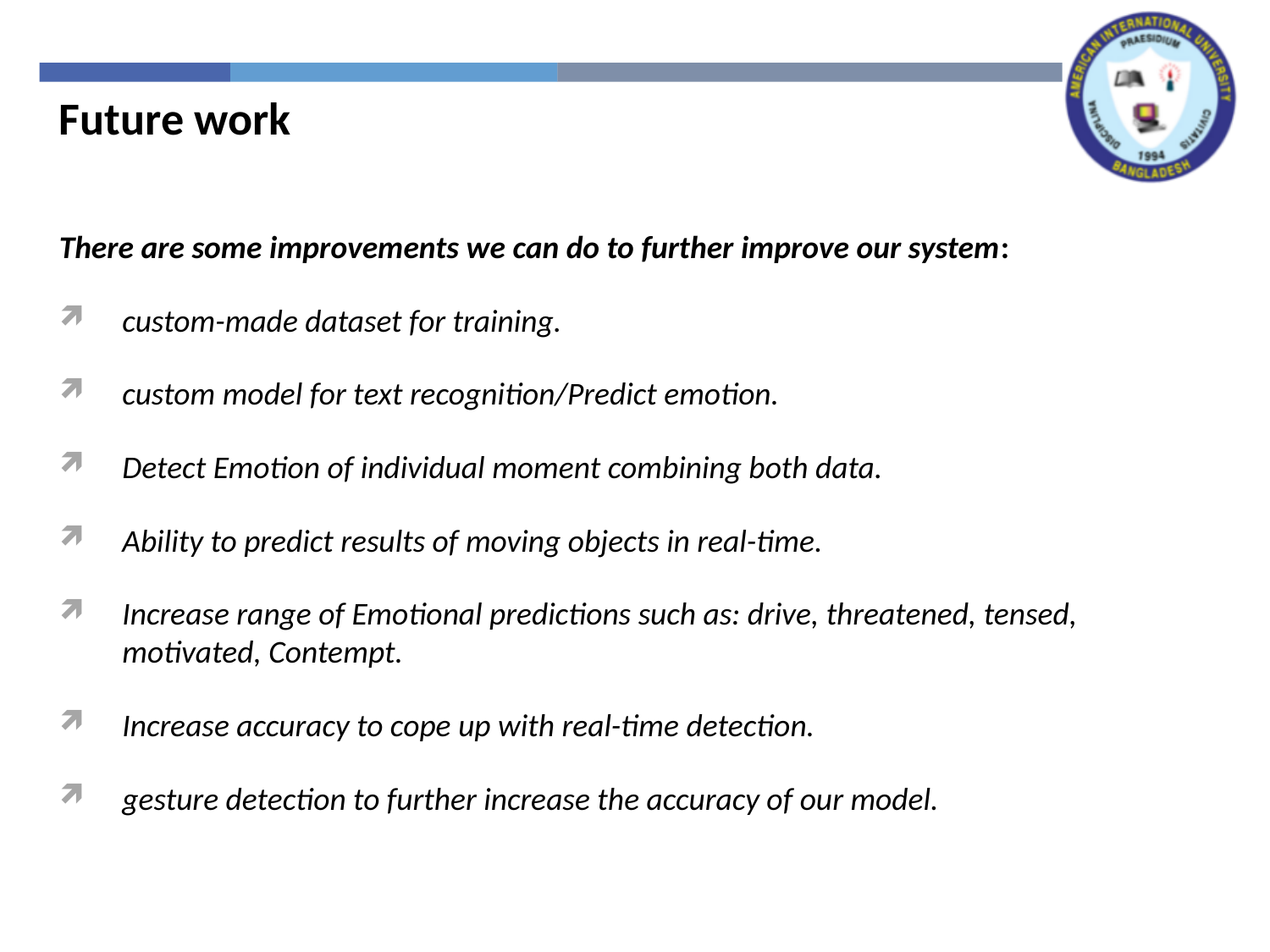

Future work
There are some improvements we can do to further improve our system:
custom-made dataset for training.
custom model for text recognition/Predict emotion.
Detect Emotion of individual moment combining both data.
Ability to predict results of moving objects in real-time.
Increase range of Emotional predictions such as: drive, threatened, tensed, motivated, Contempt.
Increase accuracy to cope up with real-time detection.
gesture detection to further increase the accuracy of our model.